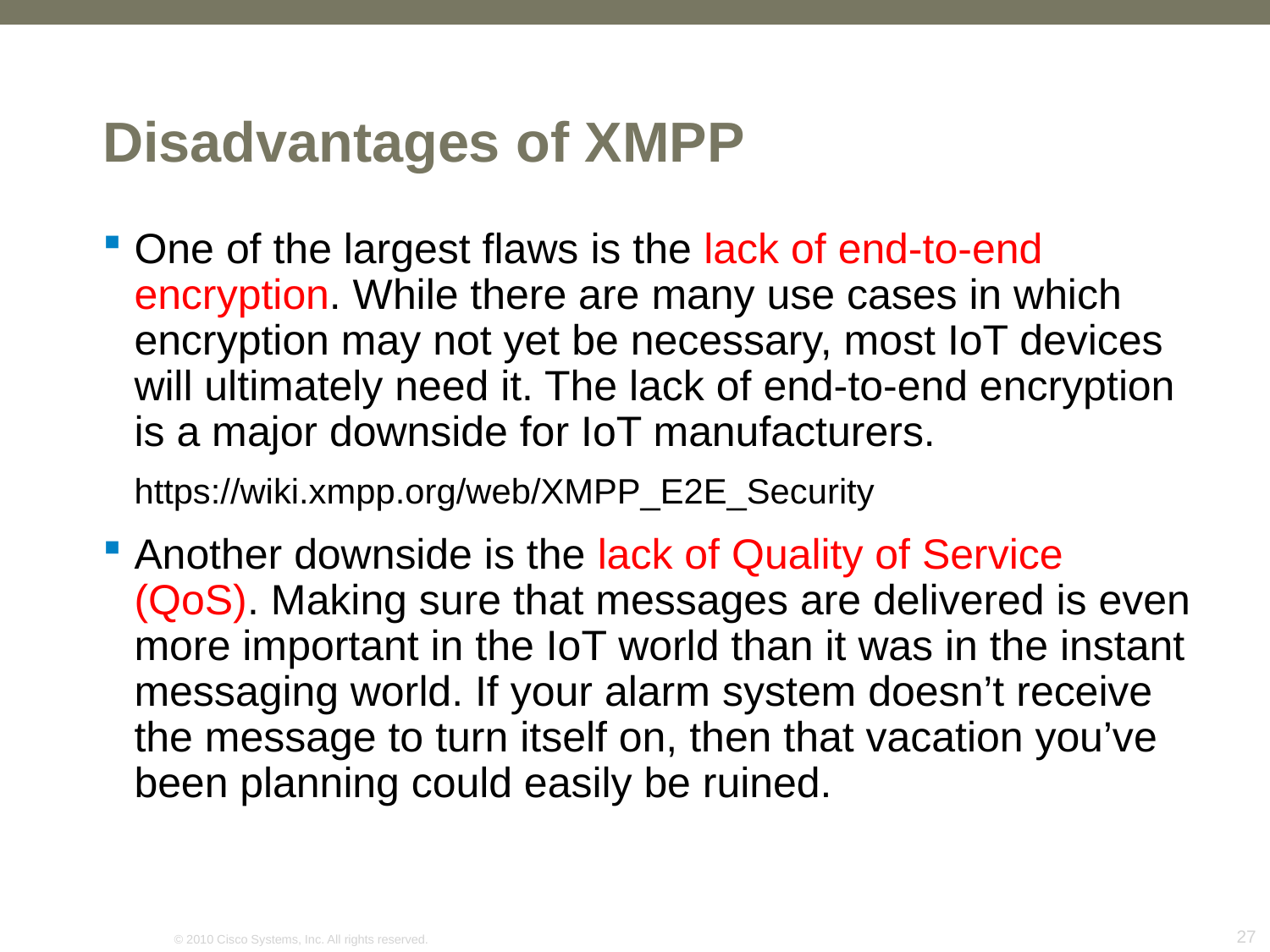

# Disadvantages of XMPP
One of the largest flaws is the lack of end-to-end encryption. While there are many use cases in which encryption may not yet be necessary, most IoT devices will ultimately need it. The lack of end-to-end encryption is a major downside for IoT manufacturers.
https://wiki.xmpp.org/web/XMPP_E2E_Security
Another downside is the lack of Quality of Service (QoS). Making sure that messages are delivered is even more important in the IoT world than it was in the instant messaging world. If your alarm system doesn’t receive the message to turn itself on, then that vacation you’ve been planning could easily be ruined.